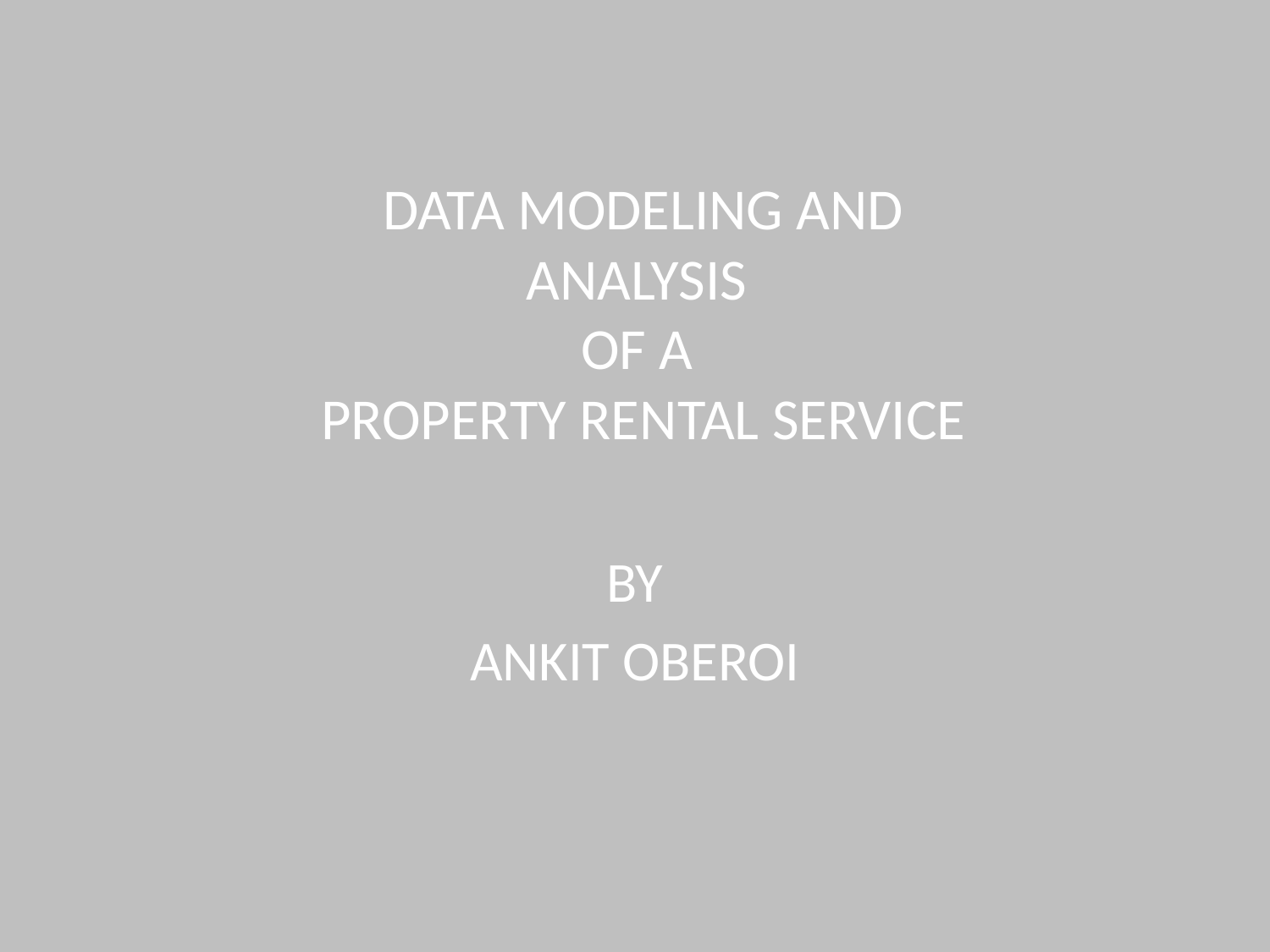

# DATA MODELING AND ANALYSIS OF A PROPERTY RENTAL SERVICE
BY
ANKIT OBEROI